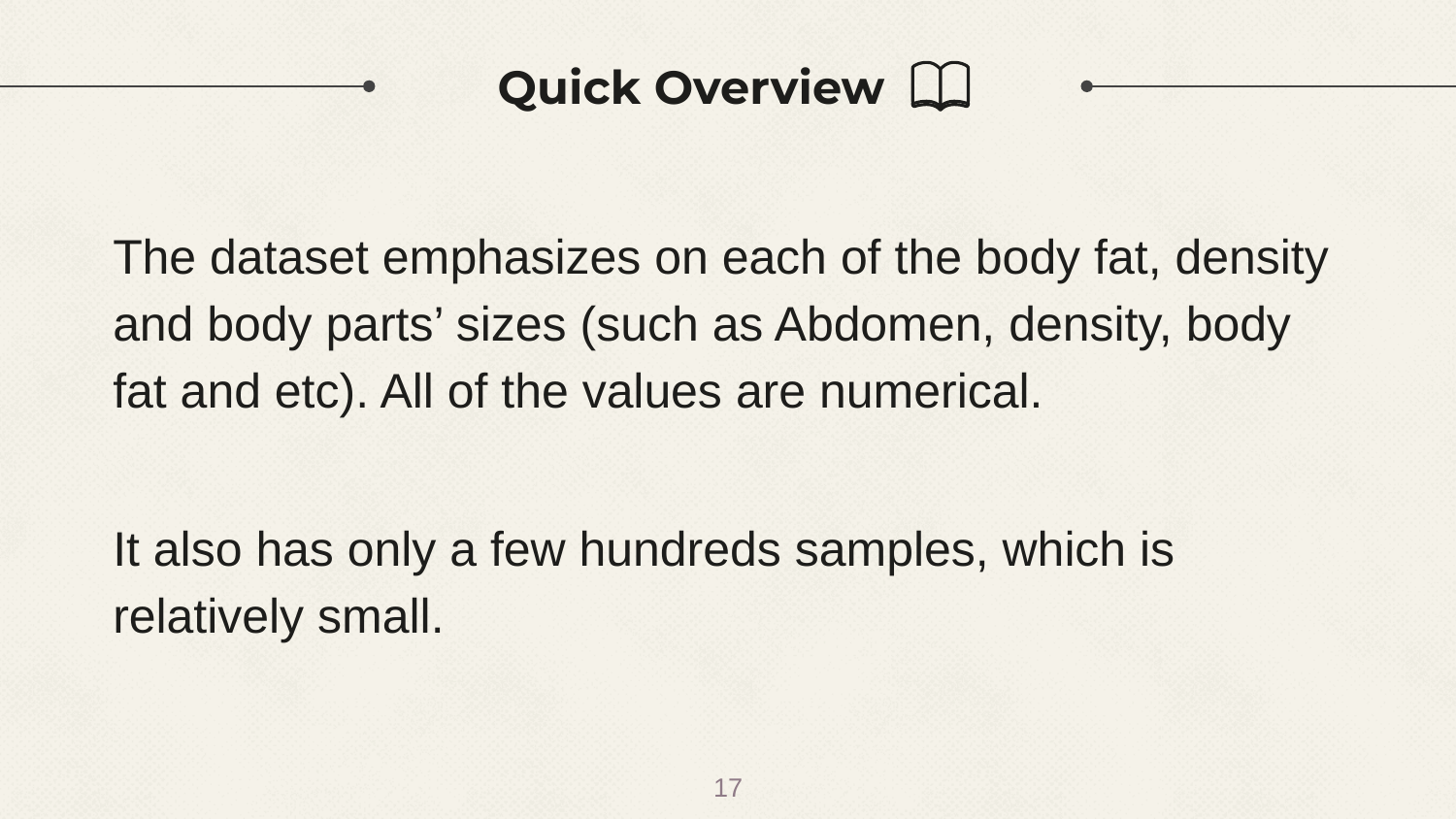

# Quick Overview

The dataset emphasizes on each of the body fat, density and body parts’ sizes (such as Abdomen, density, body fat and etc). All of the values are numerical.

It also has only a few hundreds samples, which is relatively small.

17